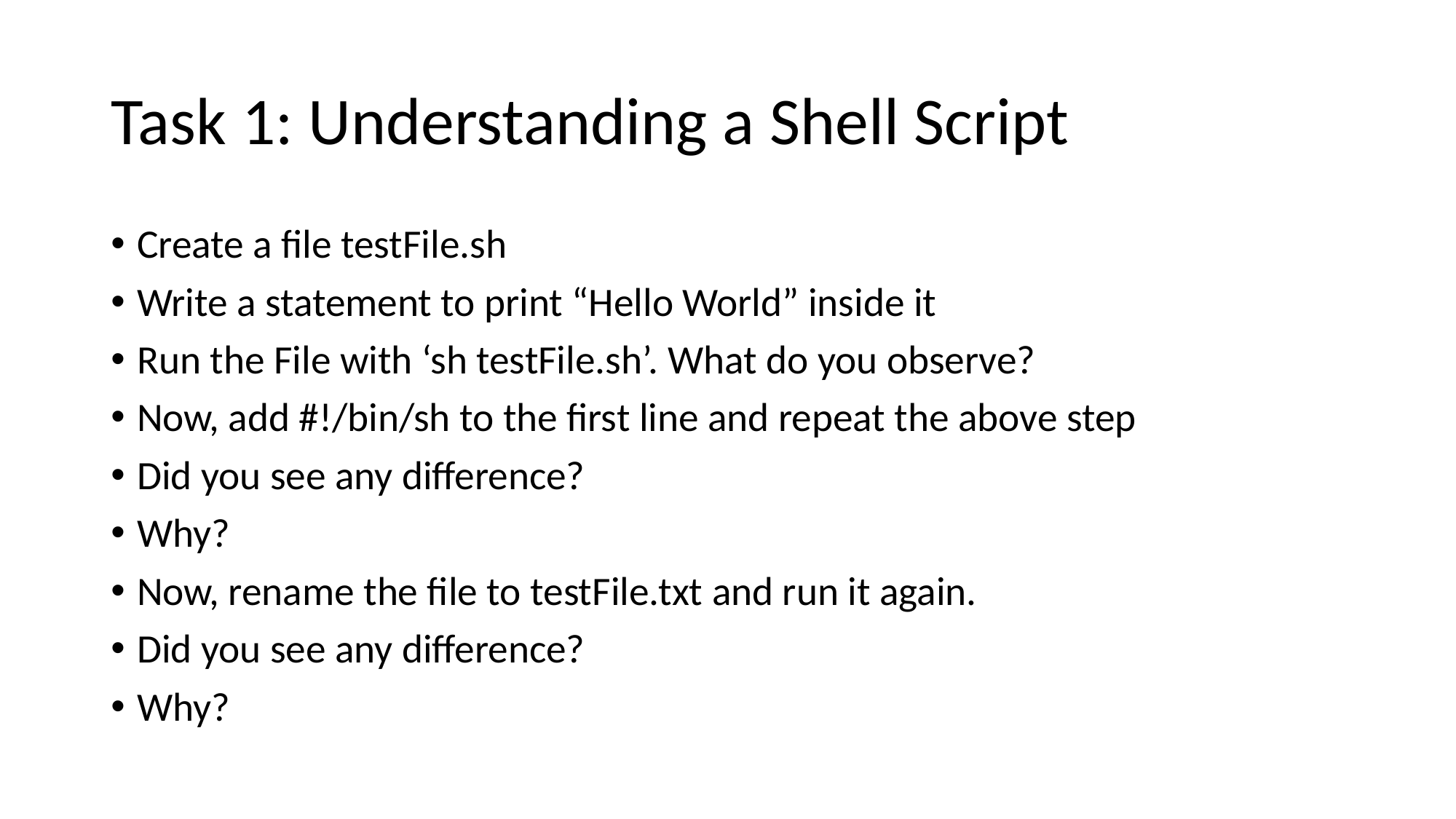

# Task 1: Understanding a Shell Script
Create a file testFile.sh
Write a statement to print “Hello World” inside it
Run the File with ‘sh testFile.sh’. What do you observe?
Now, add #!/bin/sh to the first line and repeat the above step
Did you see any difference?
Why?
Now, rename the file to testFile.txt and run it again.
Did you see any difference?
Why?